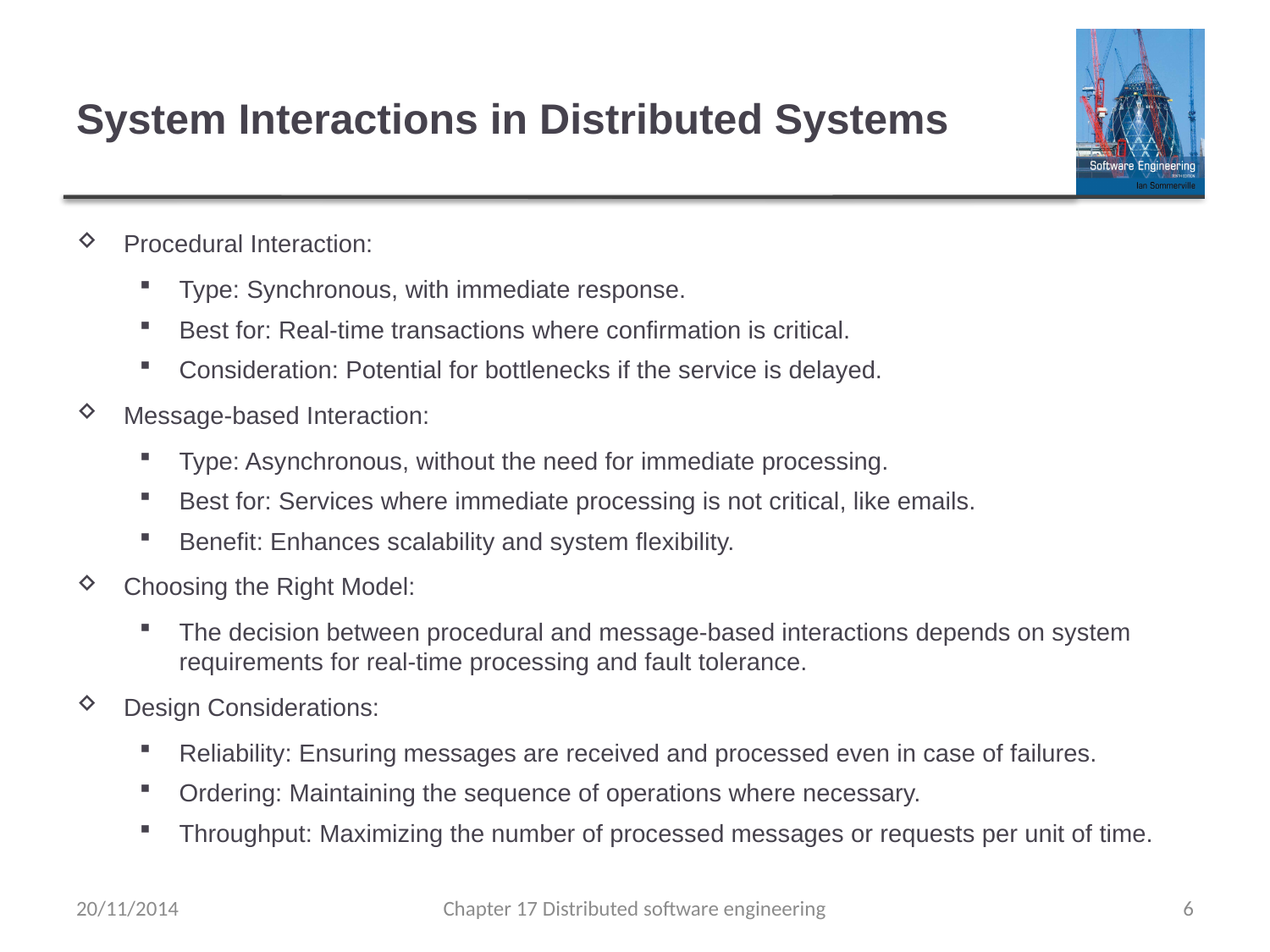

# System Interactions in Distributed Systems
Procedural Interaction:
Type: Synchronous, with immediate response.
Best for: Real-time transactions where confirmation is critical.
Consideration: Potential for bottlenecks if the service is delayed.
Message-based Interaction:
Type: Asynchronous, without the need for immediate processing.
Best for: Services where immediate processing is not critical, like emails.
Benefit: Enhances scalability and system flexibility.
Choosing the Right Model:
The decision between procedural and message-based interactions depends on system requirements for real-time processing and fault tolerance.
Design Considerations:
Reliability: Ensuring messages are received and processed even in case of failures.
Ordering: Maintaining the sequence of operations where necessary.
Throughput: Maximizing the number of processed messages or requests per unit of time.
20/11/2014
Chapter 17 Distributed software engineering
6